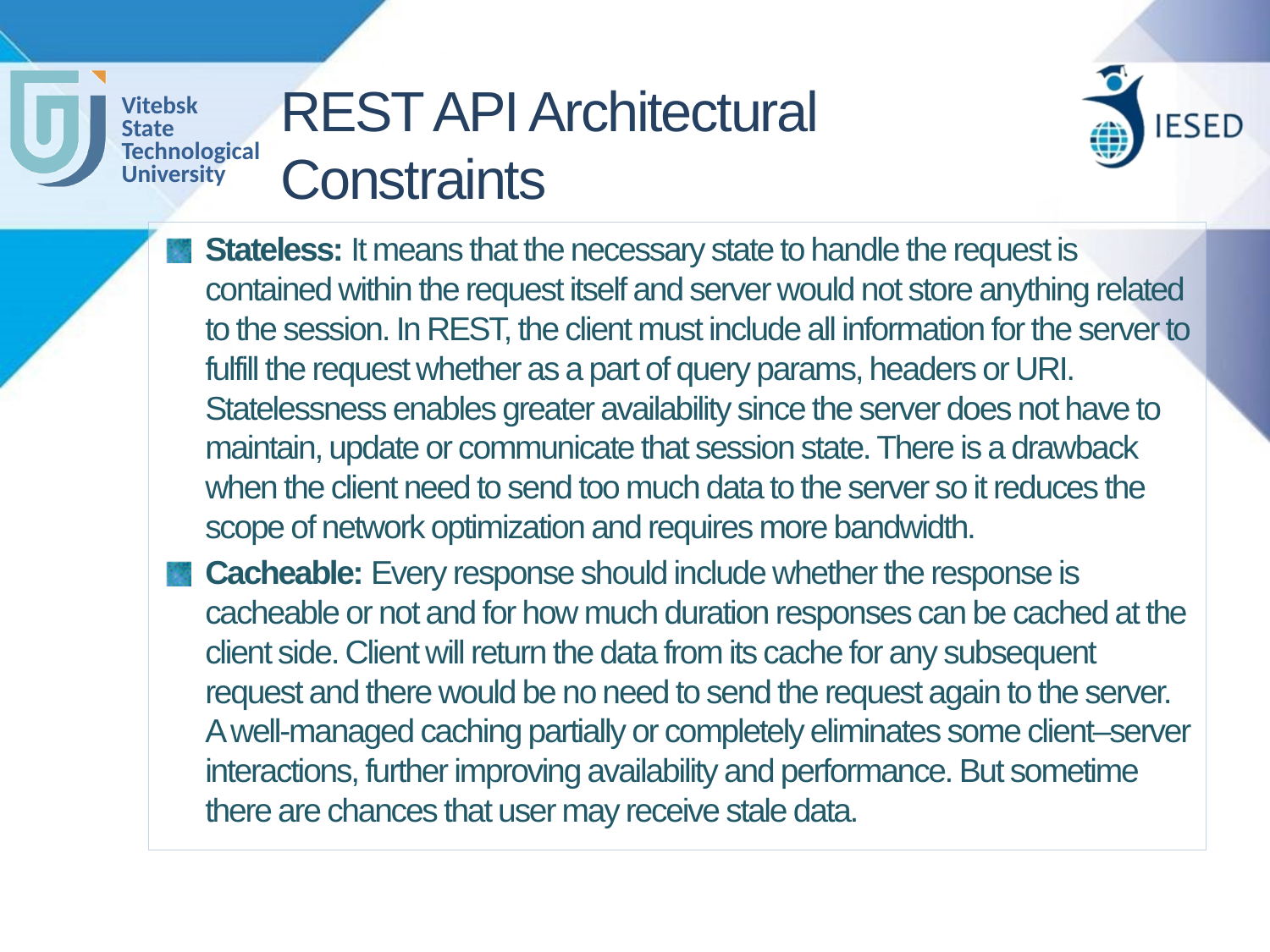

# REST API Architectural Constraints
Stateless: It means that the necessary state to handle the request is contained within the request itself and server would not store anything related to the session. In REST, the client must include all information for the server to fulfill the request whether as a part of query params, headers or URI. Statelessness enables greater availability since the server does not have to maintain, update or communicate that session state. There is a drawback when the client need to send too much data to the server so it reduces the scope of network optimization and requires more bandwidth.
Cacheable: Every response should include whether the response is cacheable or not and for how much duration responses can be cached at the client side. Client will return the data from its cache for any subsequent request and there would be no need to send the request again to the server. A well-managed caching partially or completely eliminates some client–server interactions, further improving availability and performance. But sometime there are chances that user may receive stale data.